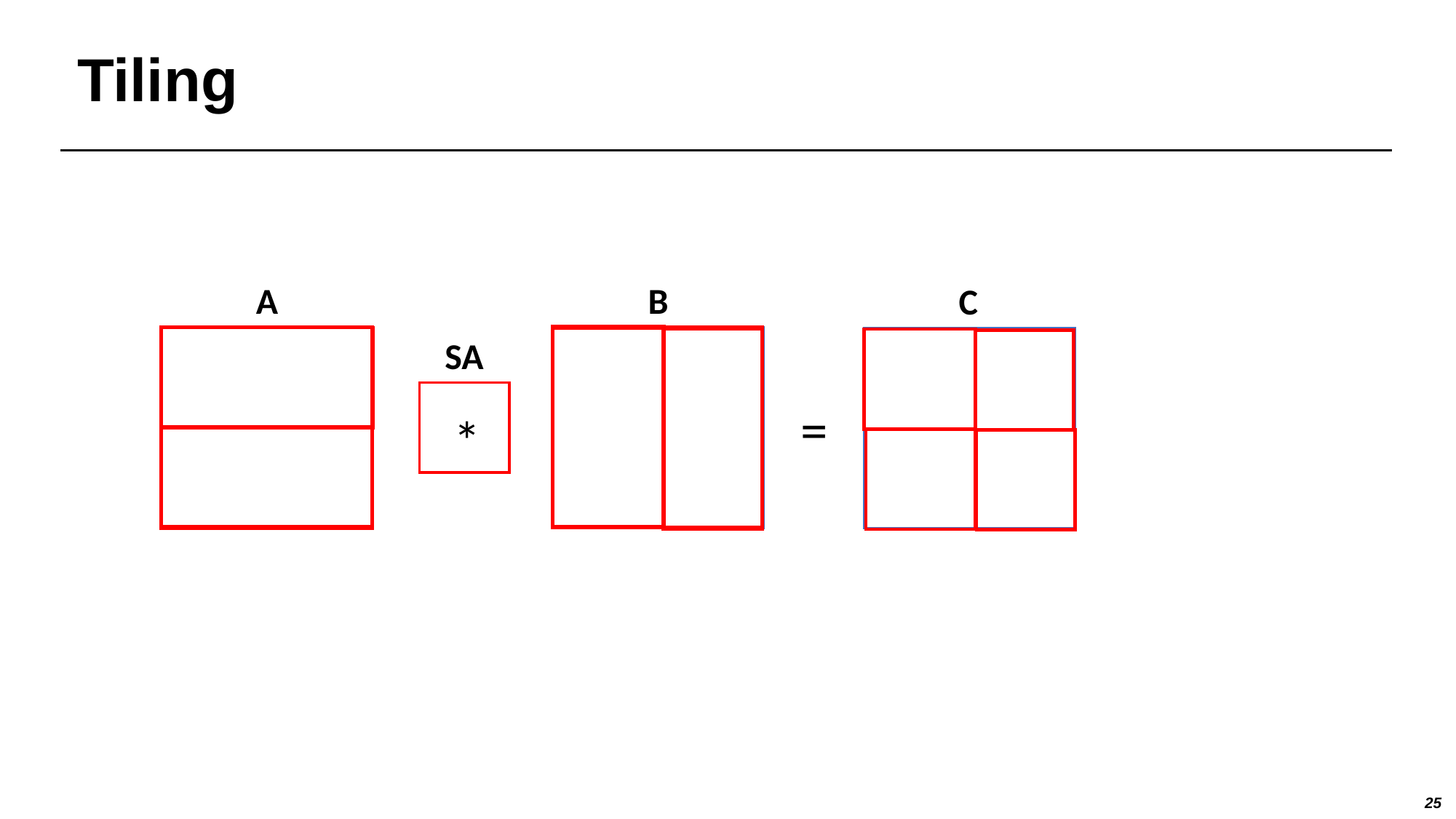

# Tiling

B
A
C

SA

*

=